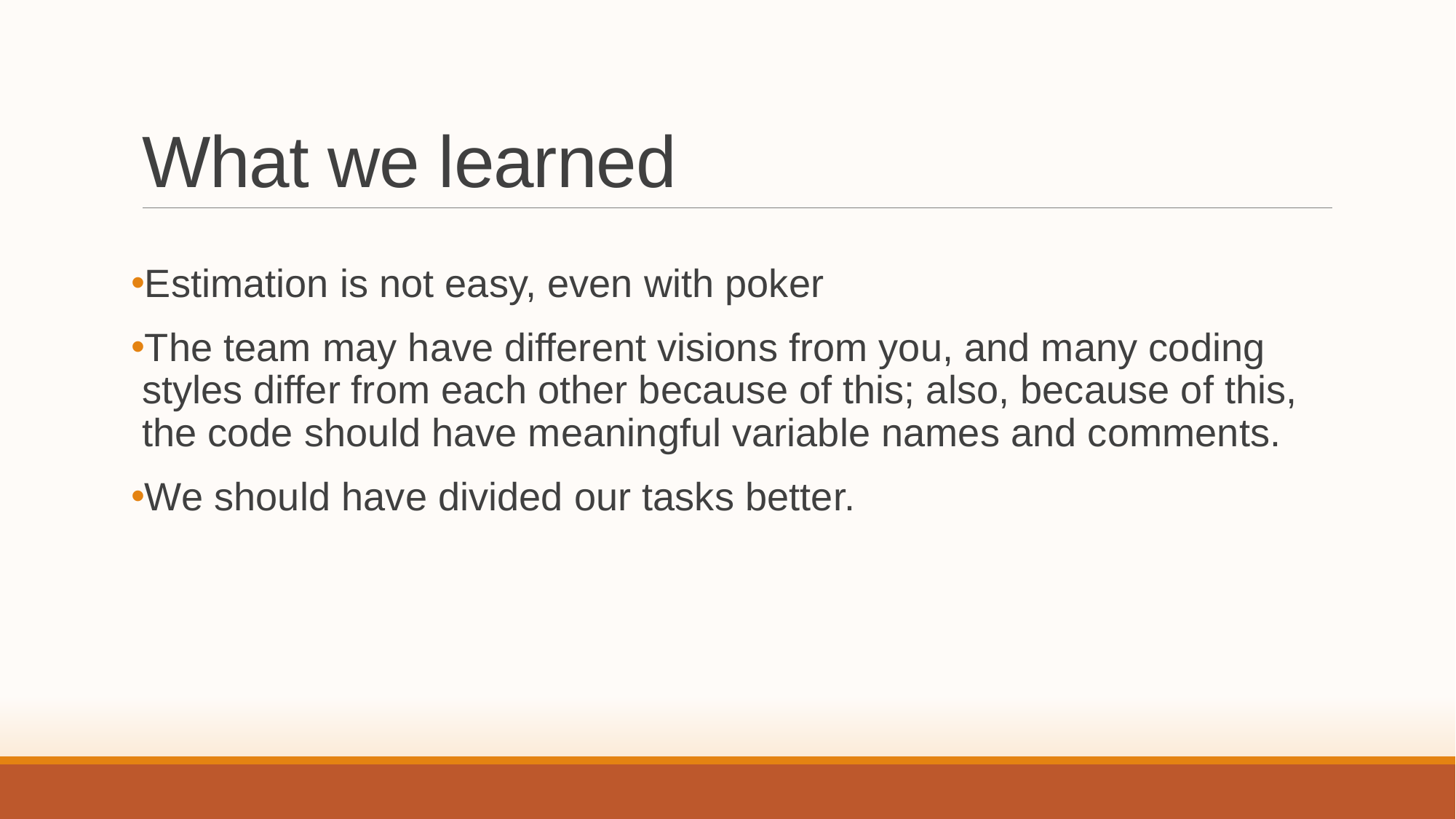

# What we learned

Estimation is not easy, even with poker
The team may have different visions from you, and many coding styles differ from each other because of this; also, because of this, the code should have meaningful variable names and comments.
We should have divided our tasks better.